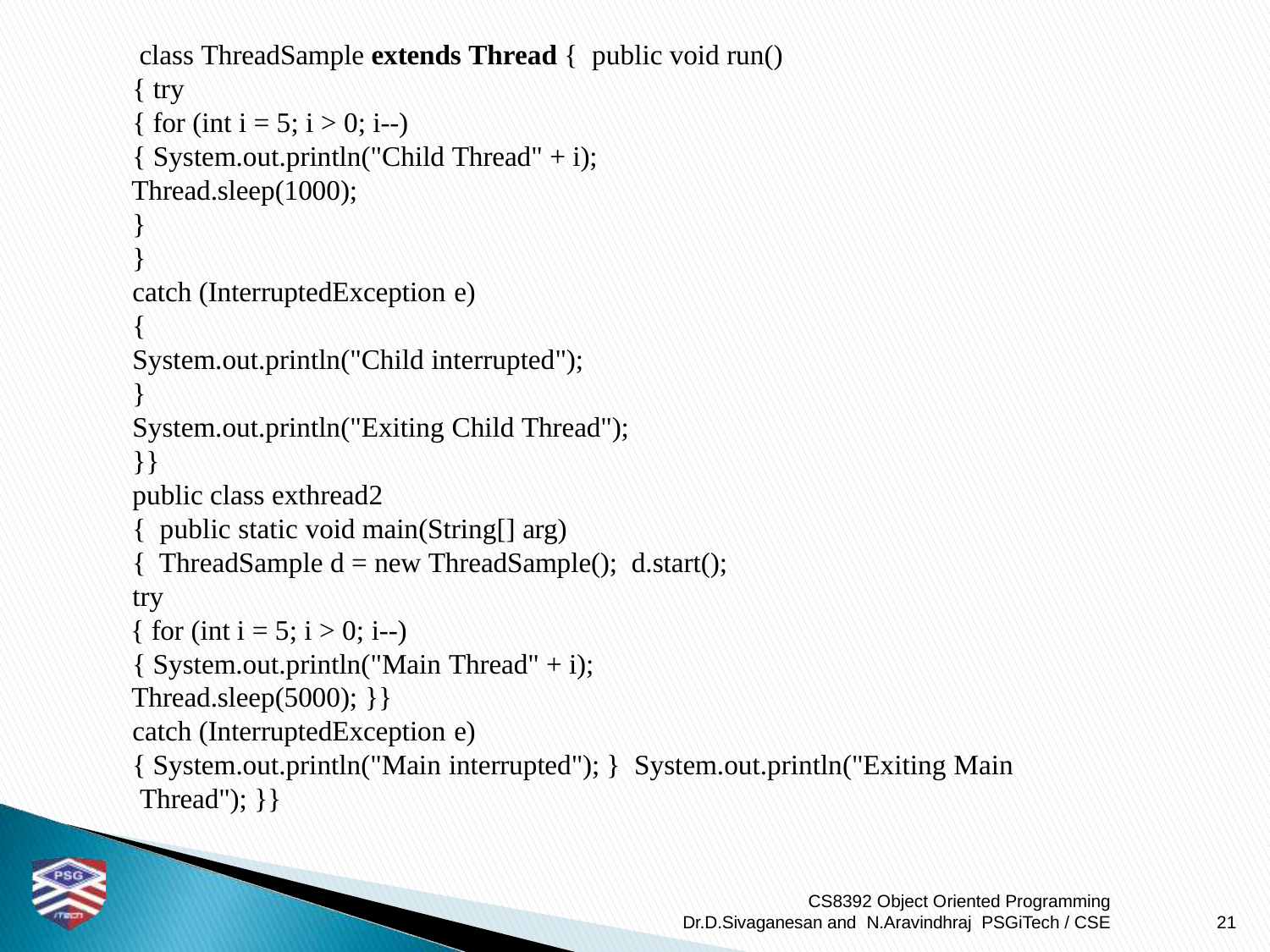

class ThreadSample extends Thread {  public void run()
{ try
{ for (int i = 5; i > 0; i--)
{ System.out.println("Child Thread" + i);
Thread.sleep(1000);
}
}
catch (InterruptedException e)
{
System.out.println("Child interrupted");
}
System.out.println("Exiting Child Thread");
}}
public class exthread2
{ public static void main(String[] arg)
{ ThreadSample d = new ThreadSample();  d.start();
try
{ for (int i = 5; i > 0; i--)
{ System.out.println("Main Thread" + i);
Thread.sleep(5000); }}
catch (InterruptedException e)
{ System.out.println("Main interrupted"); }  System.out.println("Exiting Main Thread"); }}
CS8392 Object Oriented Programming
Dr.D.Sivaganesan and N.Aravindhraj PSGiTech / CSE
21